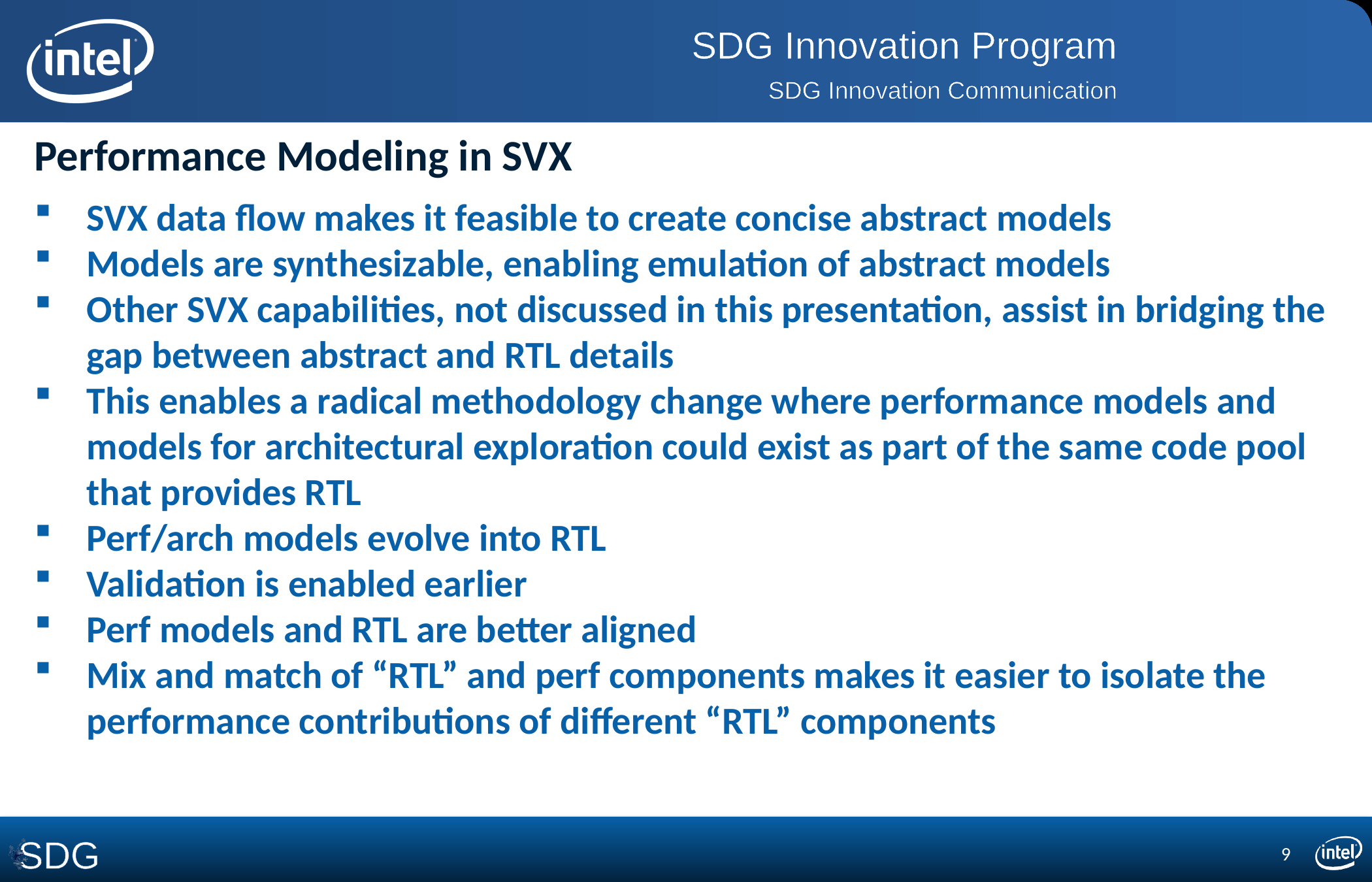

# Performance Modeling in SVX
SVX data flow makes it feasible to create concise abstract models
Models are synthesizable, enabling emulation of abstract models
Other SVX capabilities, not discussed in this presentation, assist in bridging the gap between abstract and RTL details
This enables a radical methodology change where performance models and models for architectural exploration could exist as part of the same code pool that provides RTL
Perf/arch models evolve into RTL
Validation is enabled earlier
Perf models and RTL are better aligned
Mix and match of “RTL” and perf components makes it easier to isolate the performance contributions of different “RTL” components